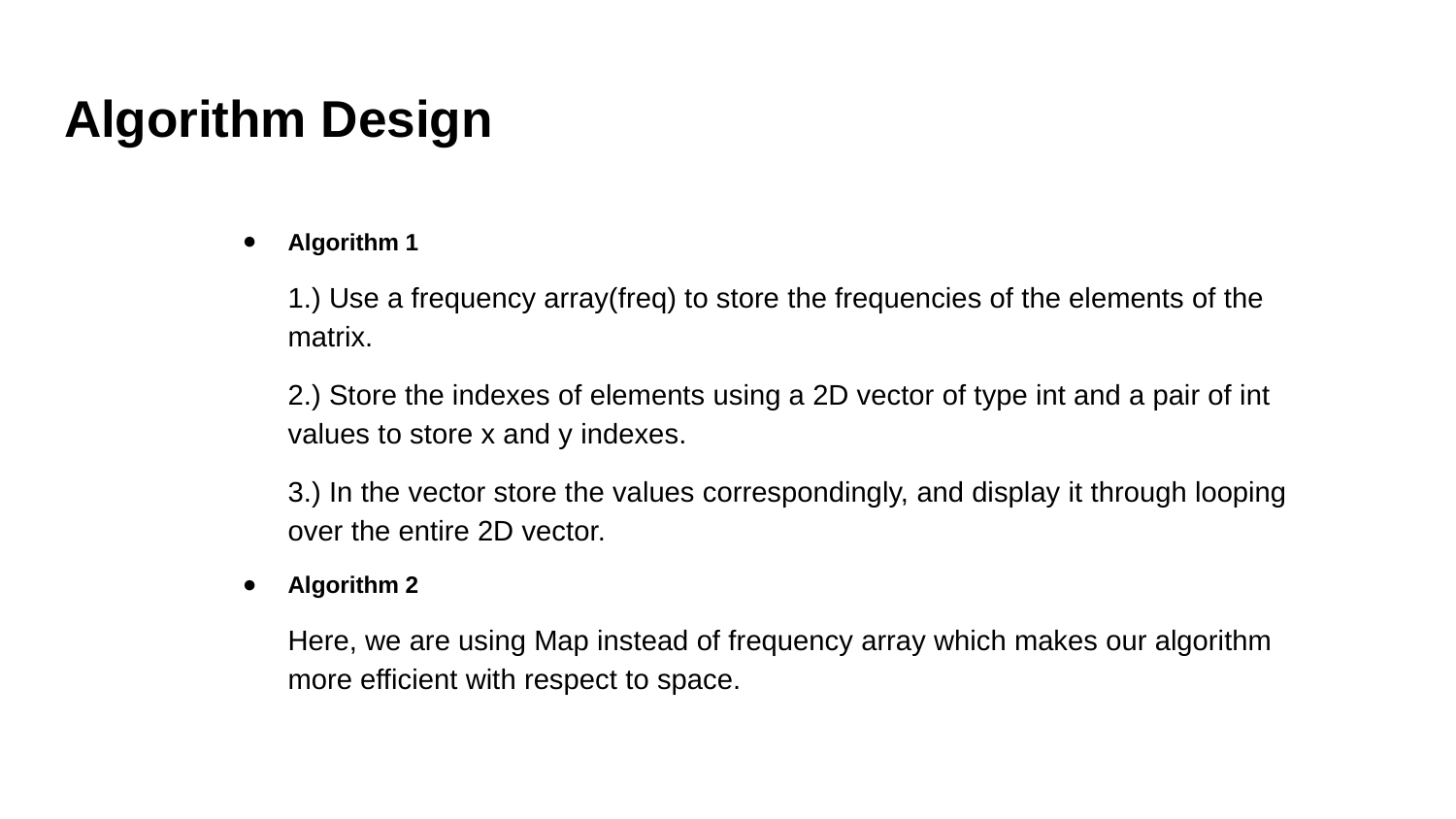

# Algorithm Design
Algorithm 1
1.) Use a frequency array(freq) to store the frequencies of the elements of the matrix.
2.) Store the indexes of elements using a 2D vector of type int and a pair of int values to store x and y indexes.
3.) In the vector store the values correspondingly, and display it through looping over the entire 2D vector.
Algorithm 2
Here, we are using Map instead of frequency array which makes our algorithm more efficient with respect to space.